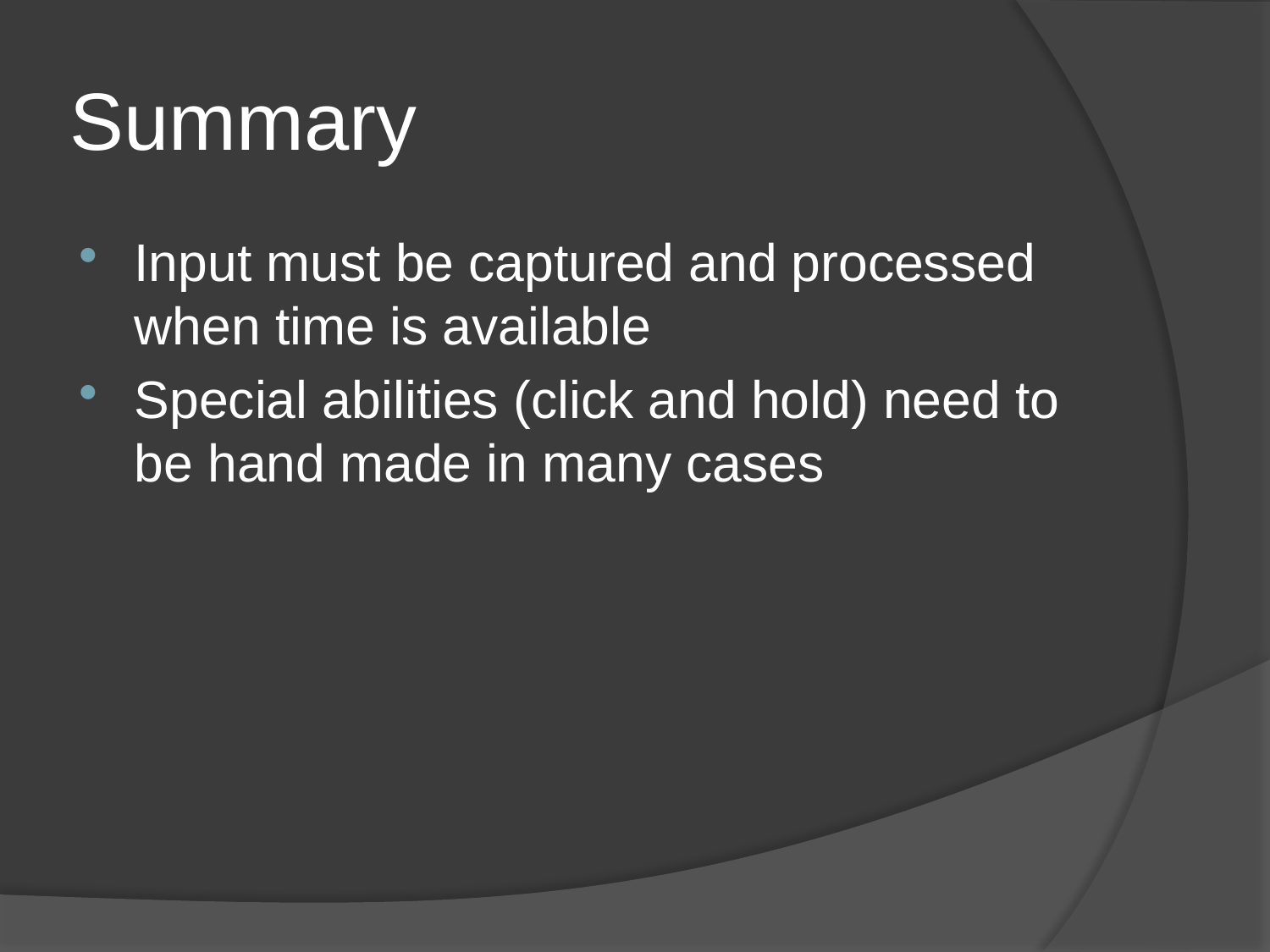

# Summary
Input must be captured and processed when time is available
Special abilities (click and hold) need to be hand made in many cases